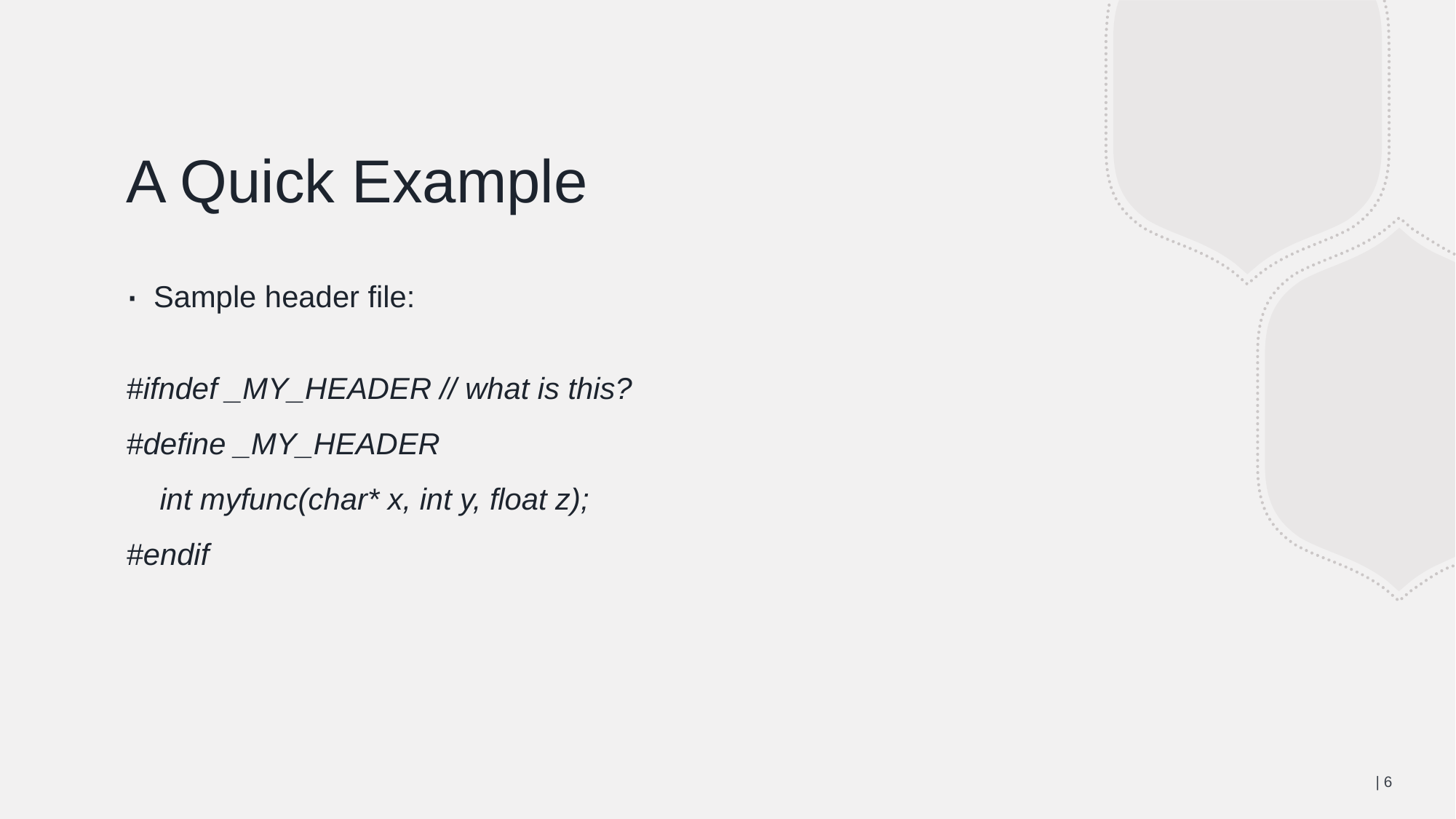

# A Quick Example
Sample header file:
#ifndef _MY_HEADER // what is this?
#define _MY_HEADER
    int myfunc(char* x, int y, float z);
#endif
| 6